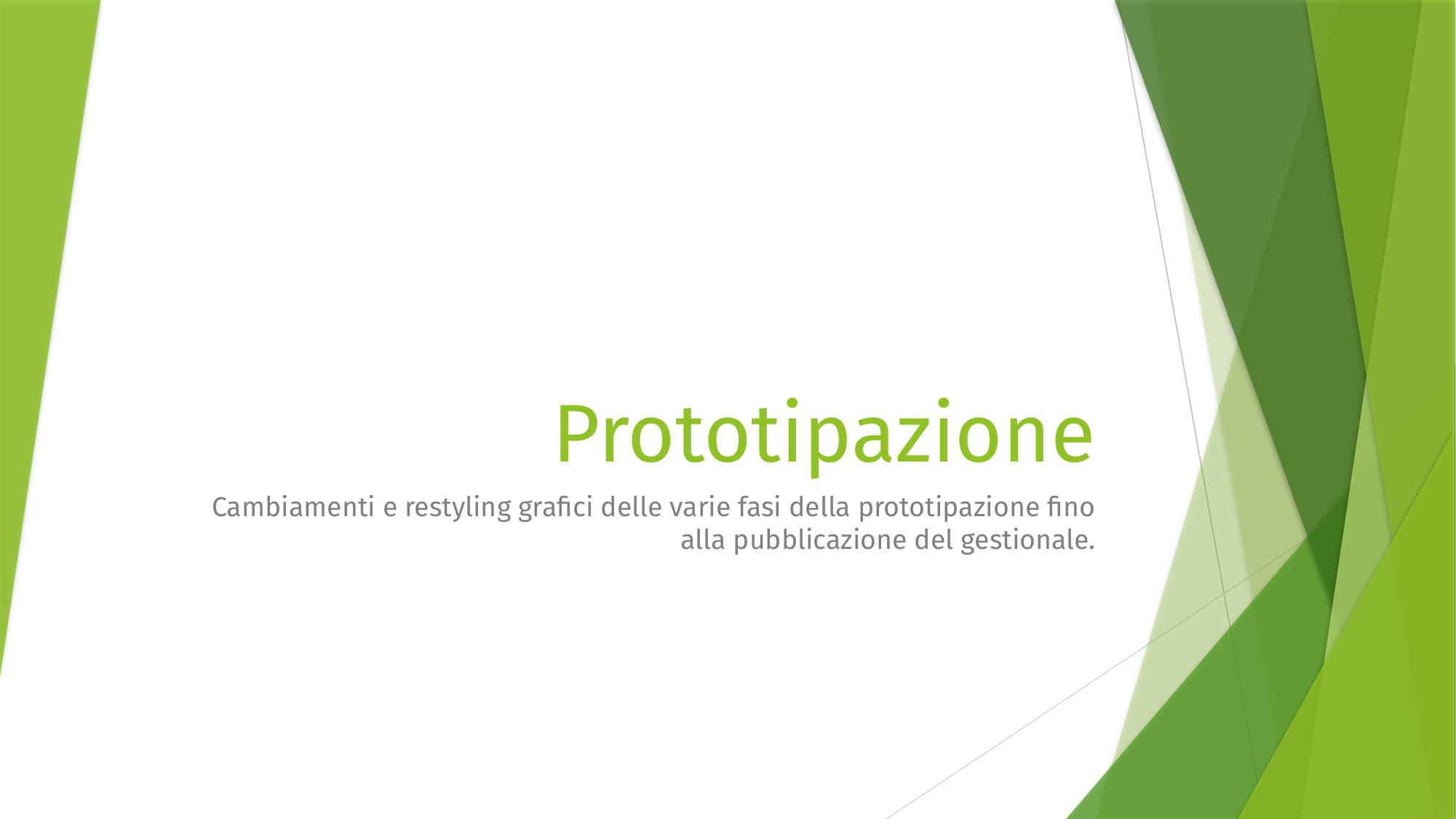

# Prototipazione
Cambiamenti e restyling grafici delle varie fasi della prototipazione fino alla pubblicazione del gestionale.